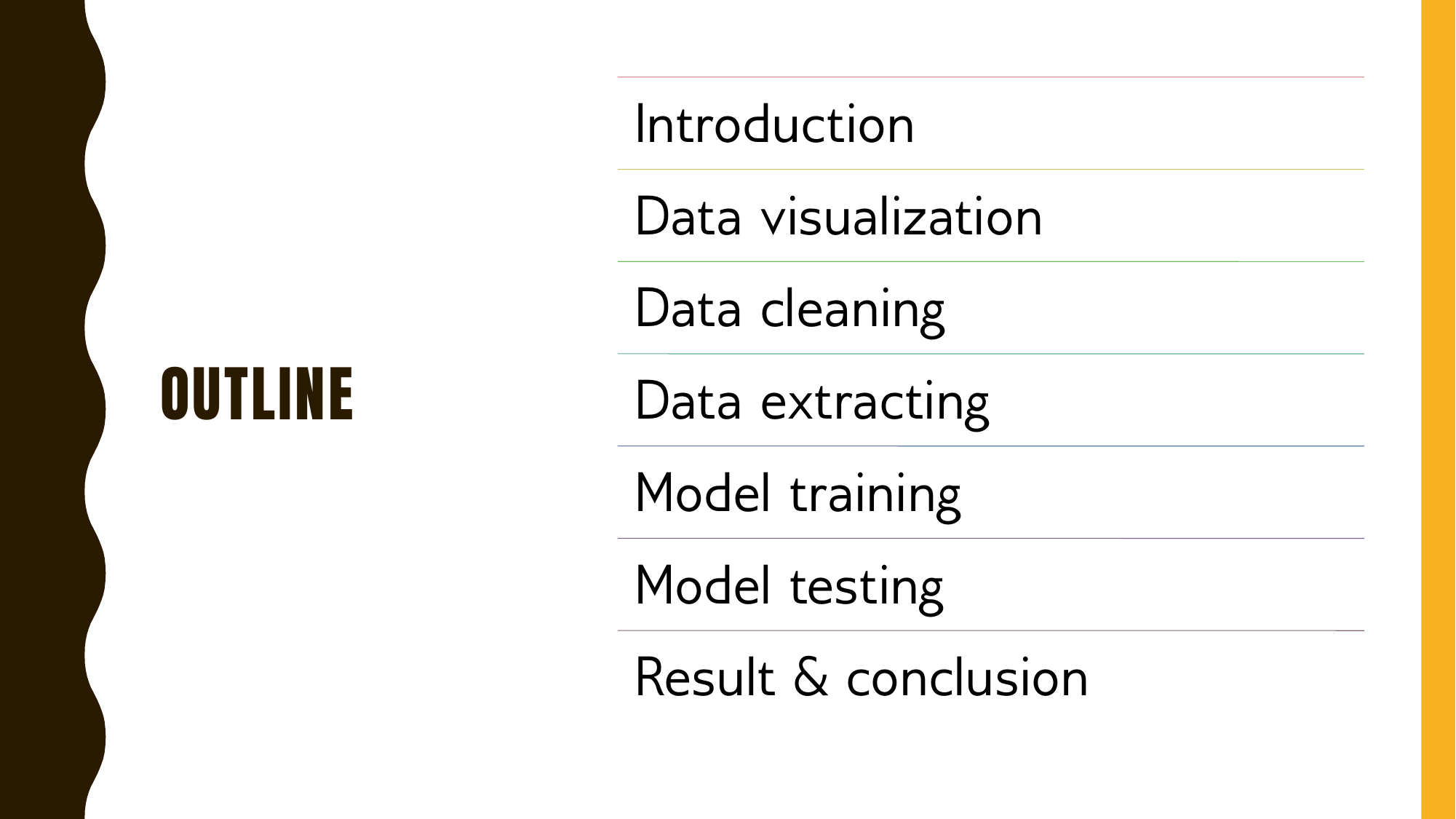

# Outline
Introduction
Data visualization
Data cleaning
Data extracting
Model training
Model testing
Result & conclusion